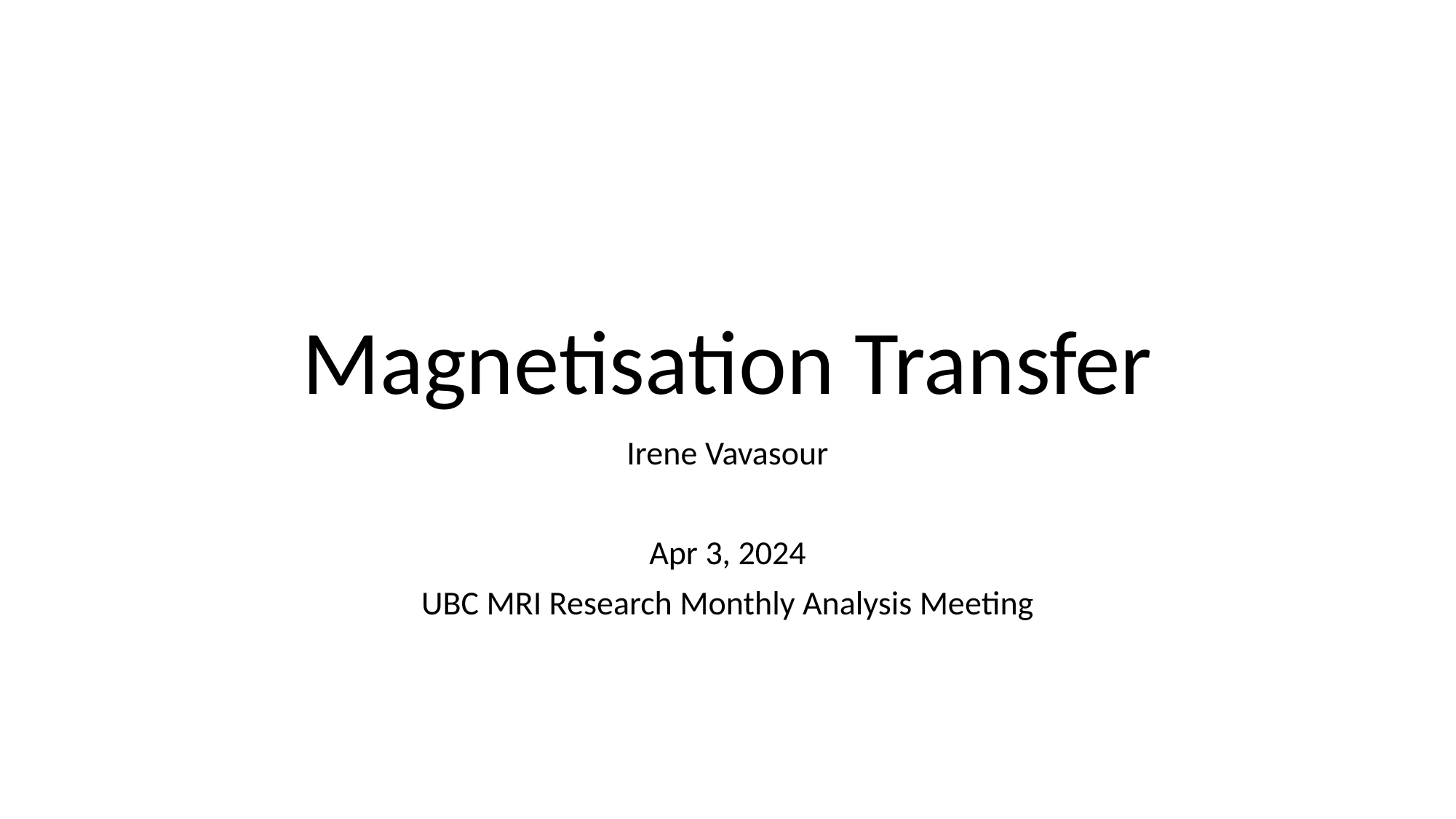

# Magnetisation Transfer
Irene Vavasour

Apr 3, 2024
UBC MRI Research Monthly Analysis Meeting